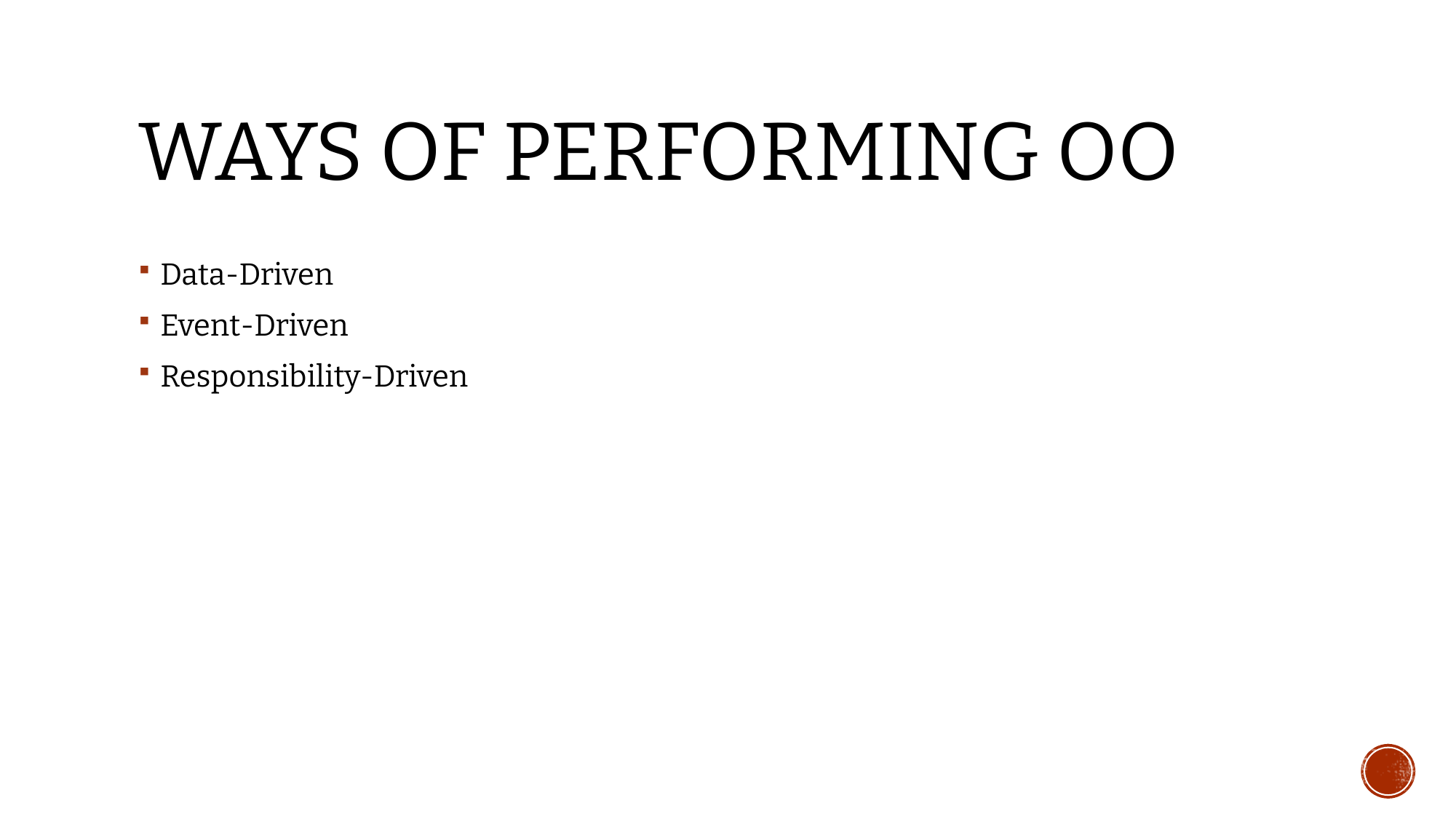

# Ways of performing OO
Data-Driven
Event-Driven
Responsibility-Driven